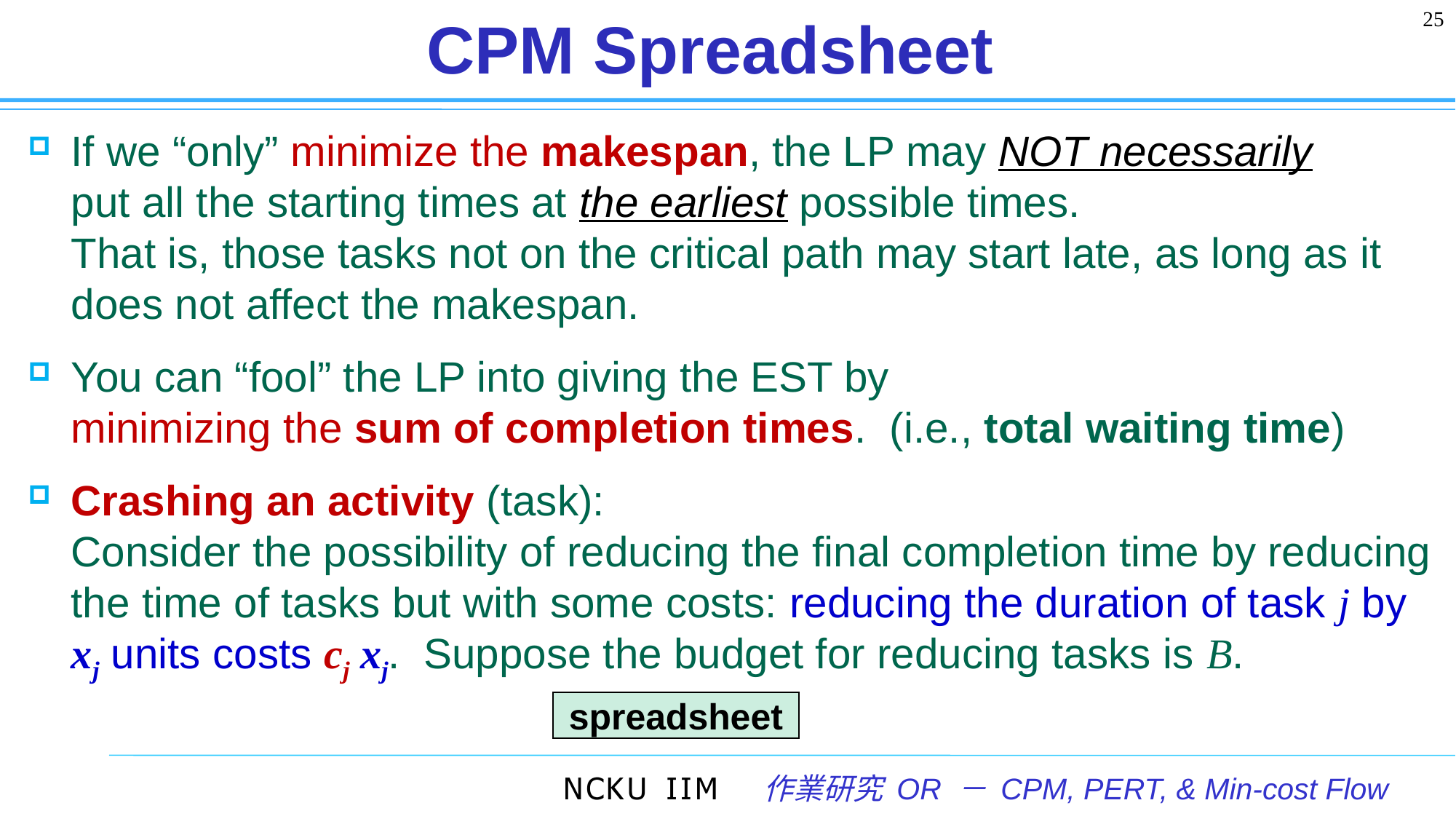

25
# CPM Spreadsheet
If we “only” minimize the makespan, the LP may NOT necessarily
put all the starting times at the earliest possible times.
That is, those tasks not on the critical path may start late, as long as it does not affect the makespan.

You can “fool” the LP into giving the EST by
minimizing the sum of completion times.  (i.e., total waiting time)

Crashing an activity (task):
Consider the possibility of reducing the final completion time by reducing the time of tasks but with some costs: reducing the duration of task j by xj units costs cj xj.  Suppose the budget for reducing tasks is B.

spreadsheet